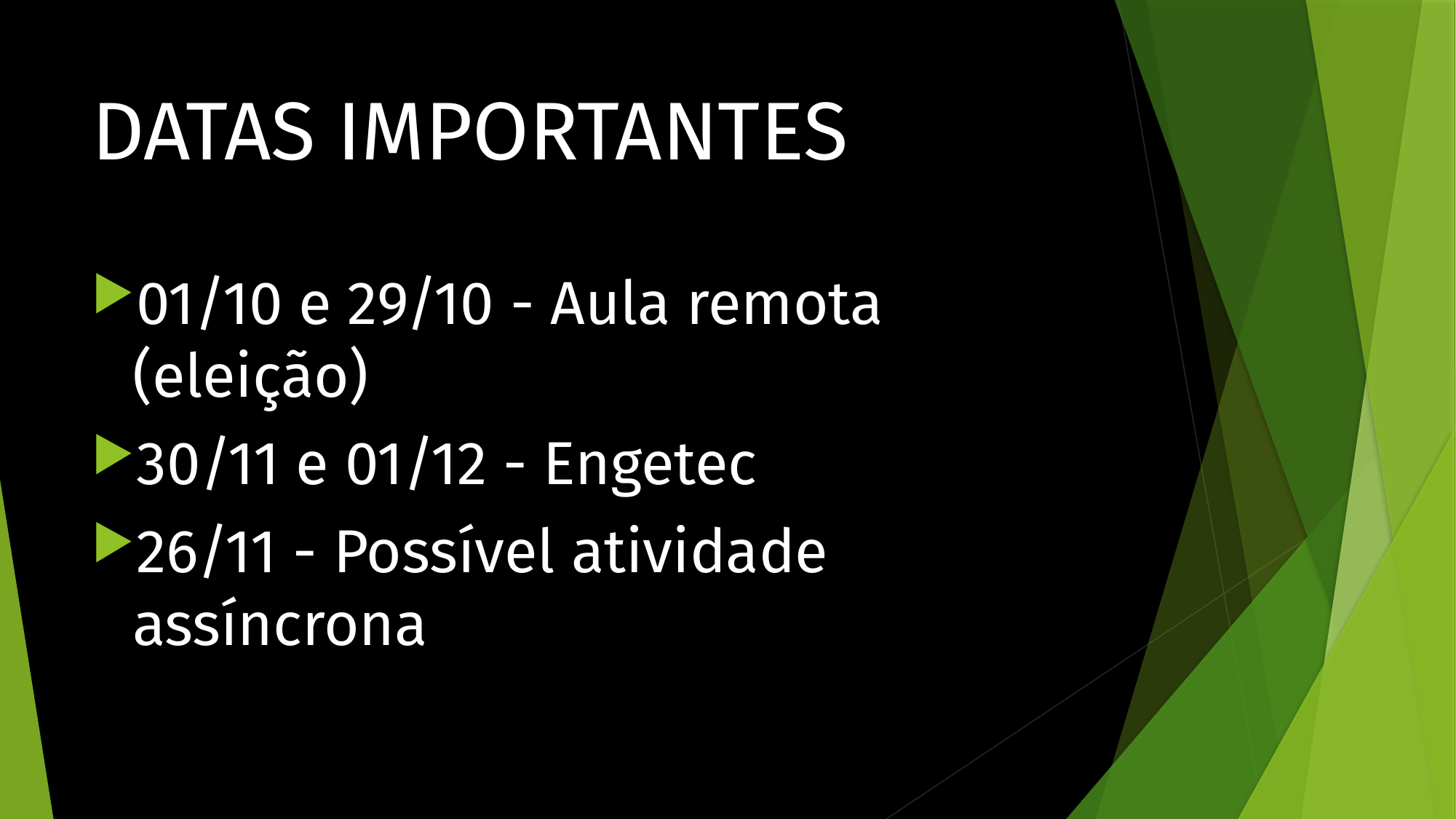

# DATAS IMPORTANTES
01/10 e 29/10 - Aula remota (eleição)
30/11 e 01/12 - Engetec
26/11 - Possível atividade assíncrona